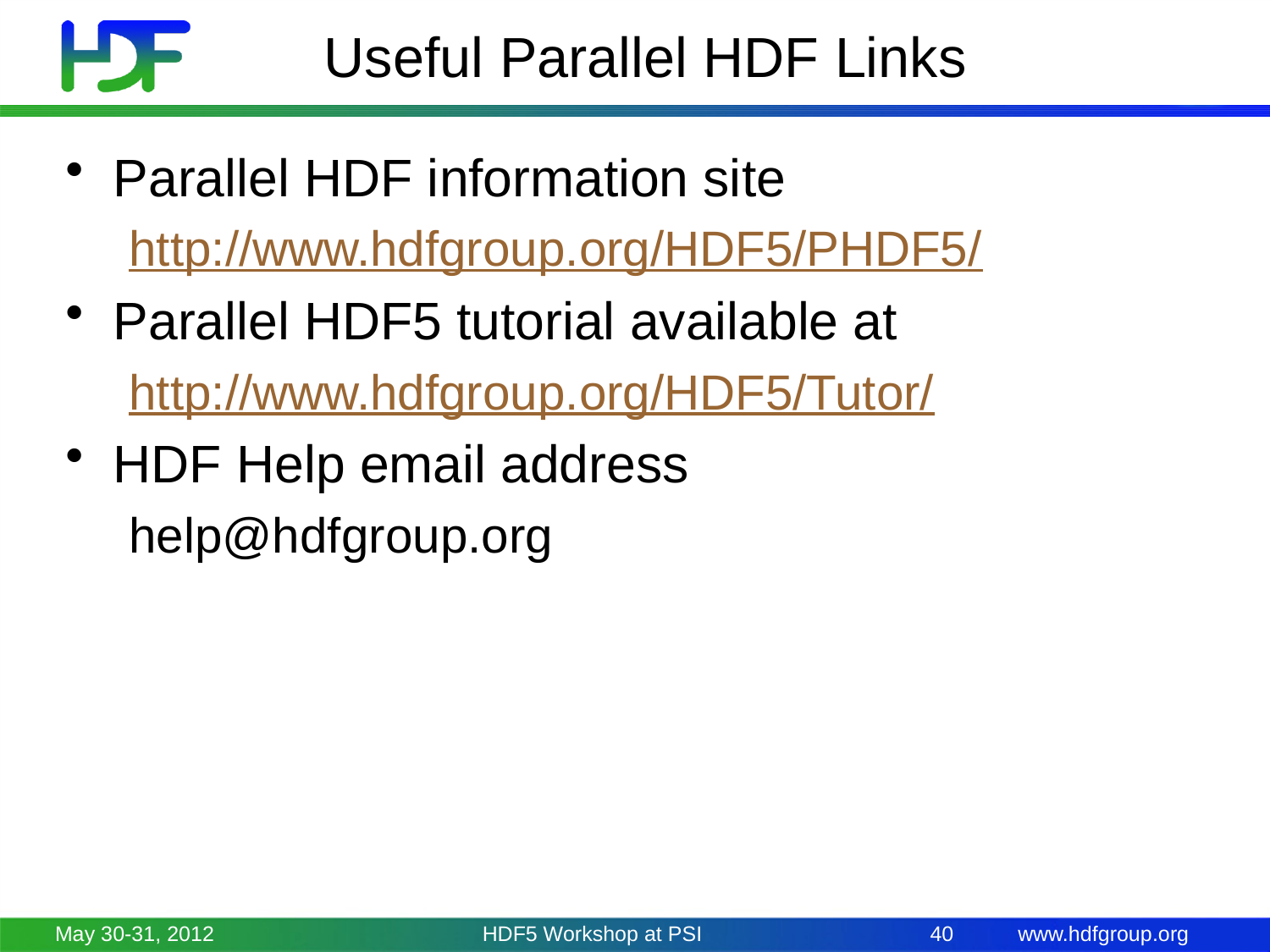

# Useful Parallel HDF Links
Parallel HDF information site
http://www.hdfgroup.org/HDF5/PHDF5/
Parallel HDF5 tutorial available at
http://www.hdfgroup.org/HDF5/Tutor/
HDF Help email address
help@hdfgroup.org
May 30-31, 2012
HDF5 Workshop at PSI
40